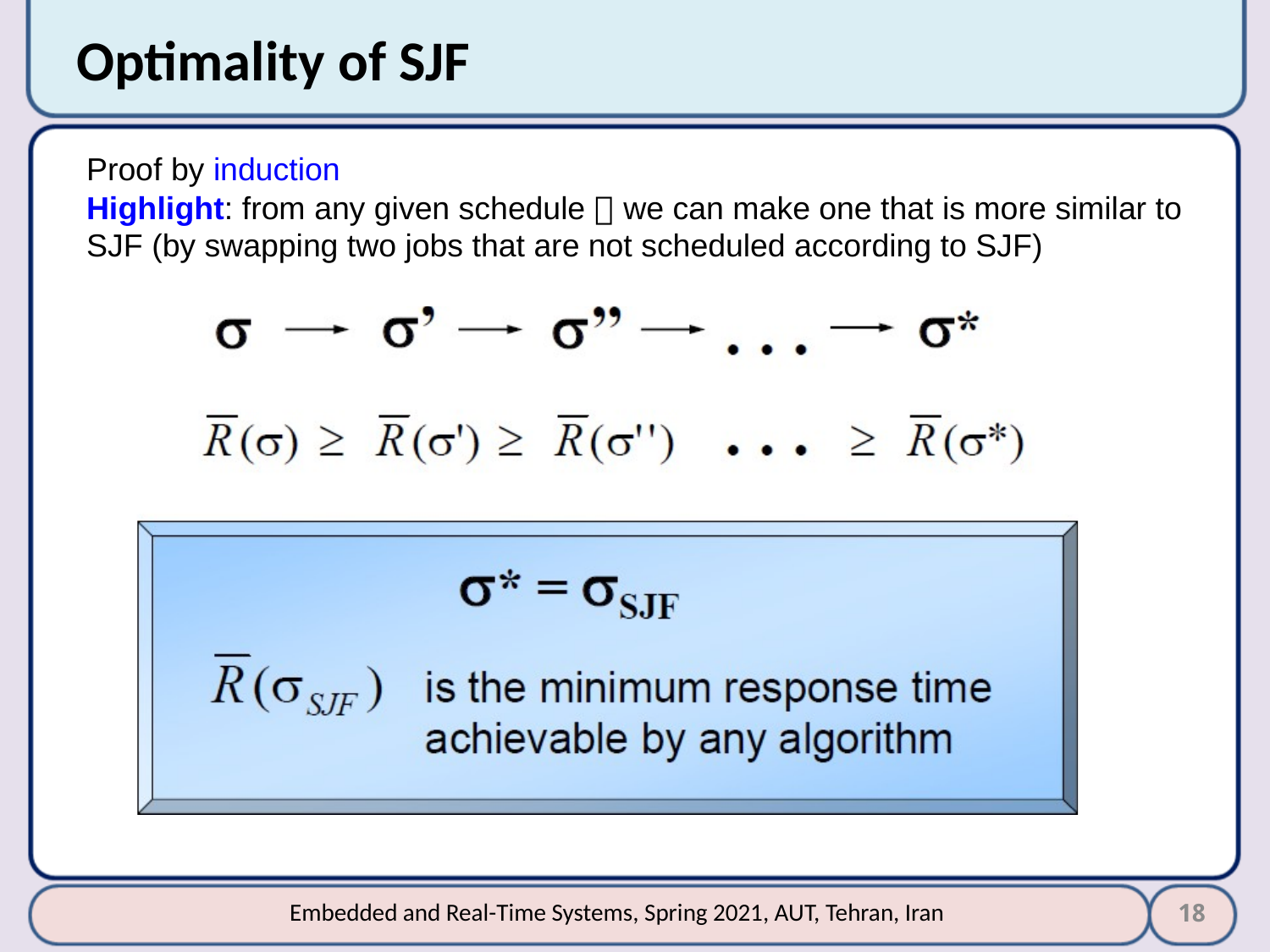

# Optimality of SJF
Proof by induction
Highlight: from any given schedule 𝜎 we can make one that is more similar to SJF (by swapping two jobs that are not scheduled according to SJF)

18
Embedded and Real-Time Systems, Spring 2021, AUT, Tehran, Iran